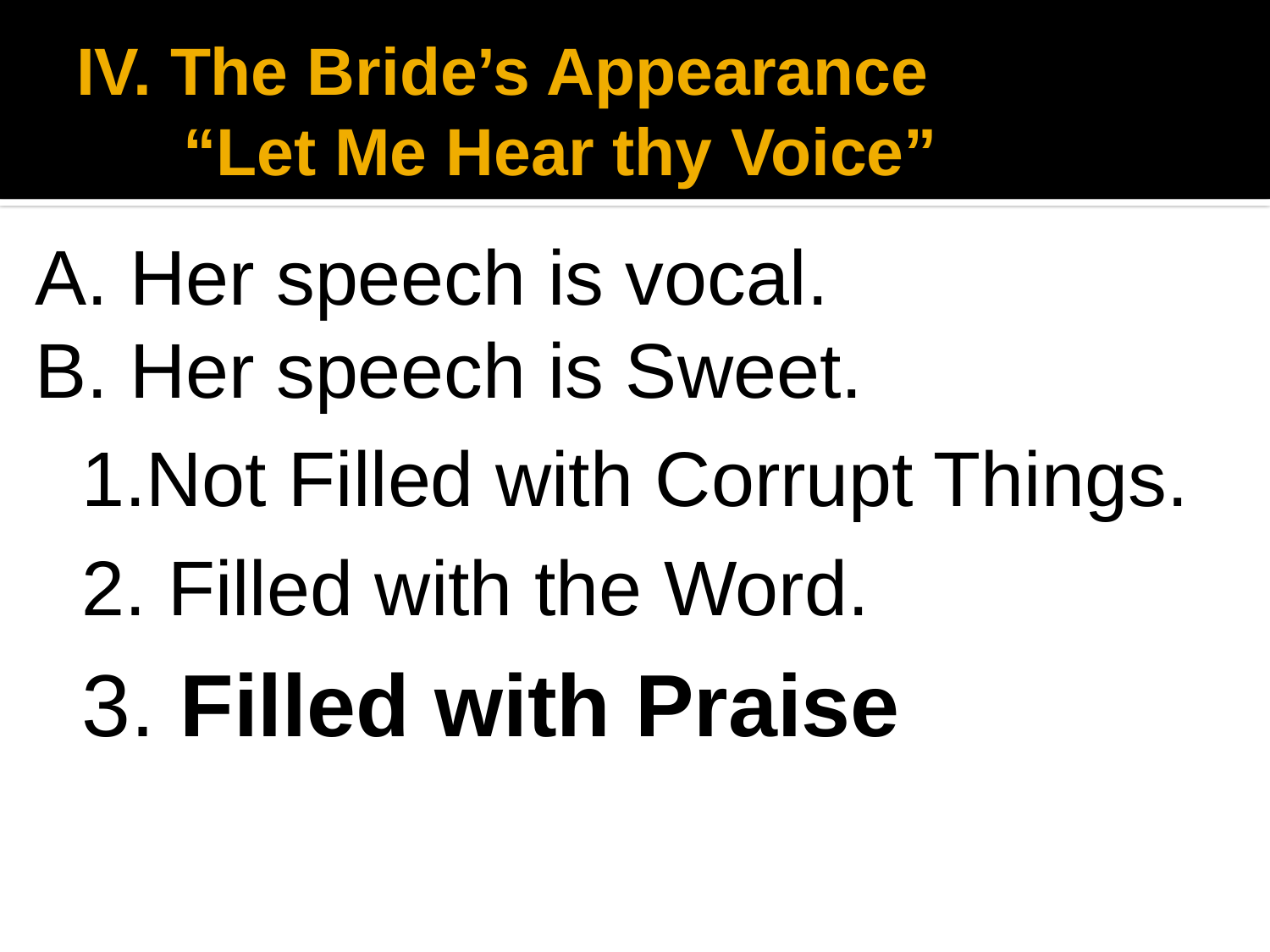

# IV. The Bride’s Appearance “Let Me Hear thy Voice”
A. Her speech is vocal.
B. Her speech is Sweet.
1.Not Filled with Corrupt Things.
2. Filled with the Word.
3. Filled with Praise